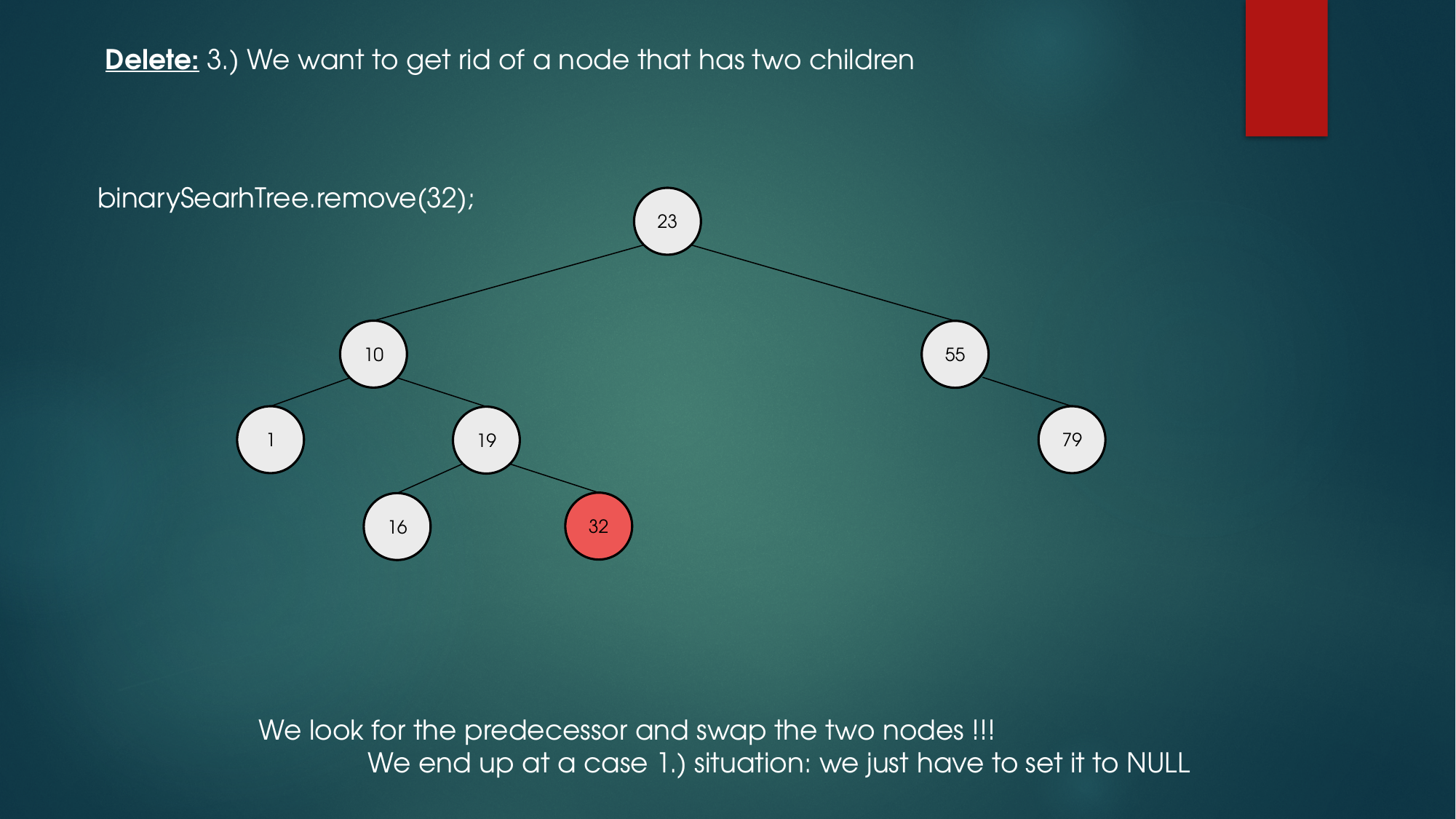

Delete: 3.) We want to get rid of a node that has two children

binarySearhTree.remove(32);
23
10
55
1
79
19
32
16
We look for the predecessor and swap the two nodes !!!
	We end up at a case 1.) situation: we just have to set it to NULL